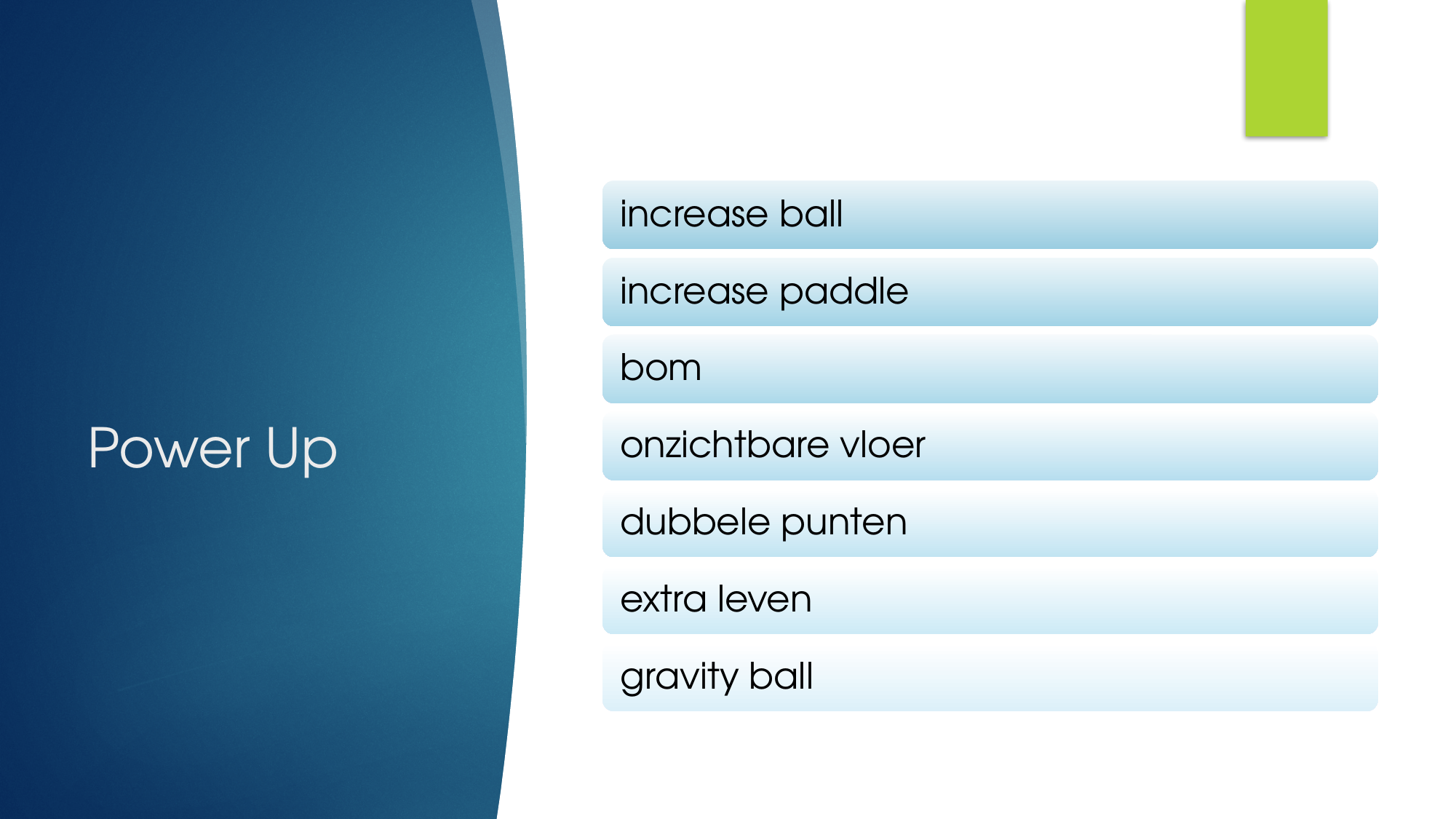

# Power Up
​increase ball
increase paddle
bom
onzichtbare vloer
dubbele punten
extra leven
gravity ball